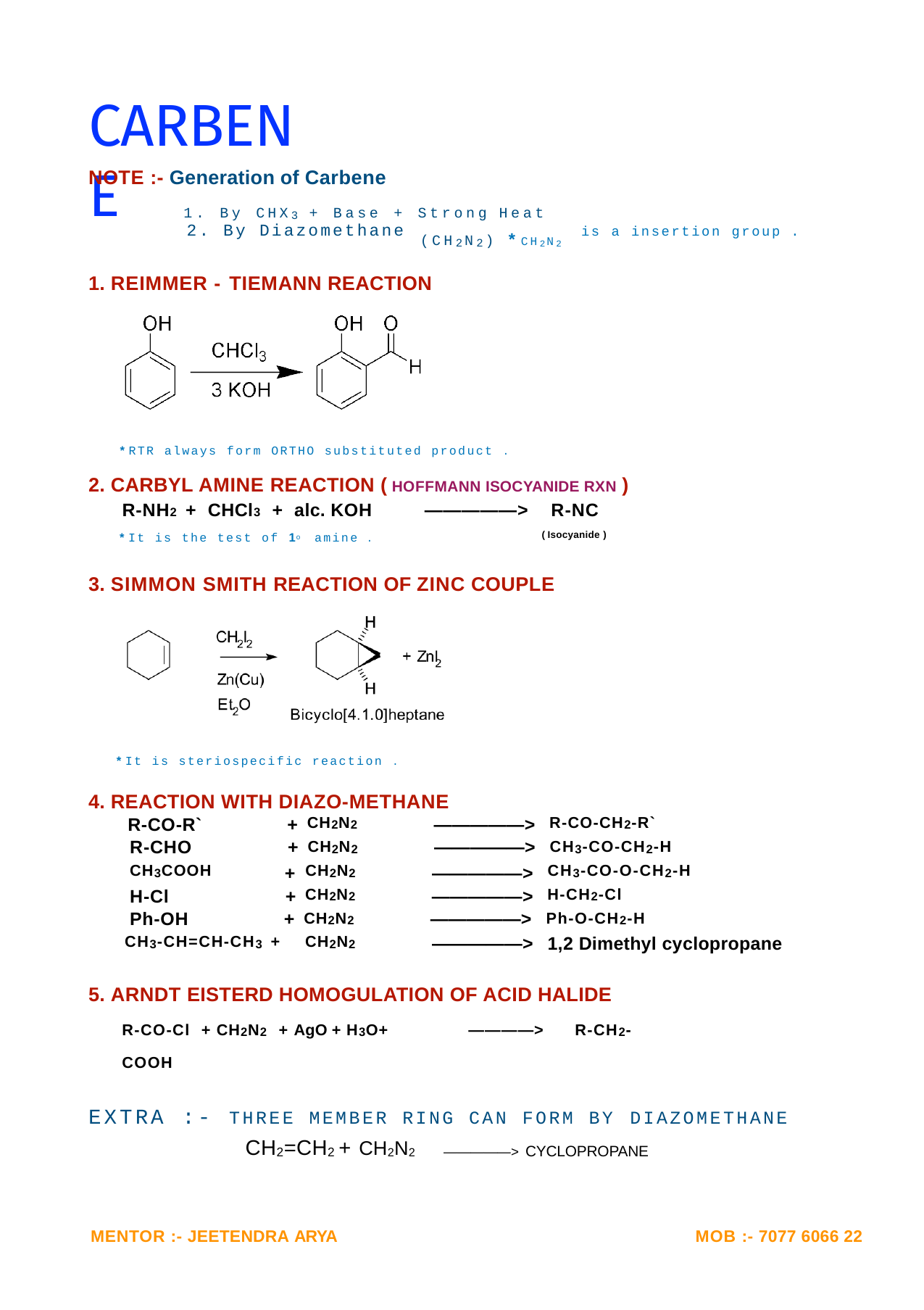

# CARBENE
NOTE :- Generation of Carbene
1. By CHX3 + Base + Strong Heat
(CH2N2) * CH2N2
2. By Diazomethane
is a insertion group .
1. REIMMER - TIEMANN REACTION

* RTR always form ORTHO substituted product .
2. CARBYL AMINE REACTION ( HOFFMANN ISOCYANIDE RXN )
R-NH2  +  CHCl3   +  alc. KOH
* It is the test of 1o amine .
—————>	R-NC
( Isocyanide )
3. SIMMON SMITH REACTION OF ZINC COUPLE

* It is steriospecific reaction .

4. REACTION WITH DIAZO-METHANE
| R-CO-R` | + | CH2N2 | —————> | R-CO-CH2-R` |
| --- | --- | --- | --- | --- |
| R-CHO | + | CH2N2 | —————> | CH3-CO-CH2-H |
| CH3COOH | + | CH2N2 | —————> | CH3-CO-O-CH2-H |
| H-Cl | + | CH2N2 | —————> | H-CH2-Cl |
| Ph-OH | + | CH2N2 | —————> | Ph-O-CH2-H |
| CH3-CH=CH-CH3 + |  | CH2N2 | —————> | 1,2 Dimethyl cyclopropane |
5. ARNDT EISTERD HOMOGULATION OF ACID HALIDE
R-CO-Cl  + CH2N2  + AgO + H3O+	————>	R-CH2-COOH
EXTRA :- THREE MEMBER RING CAN FORM BY DIAZOMETHANE
CH2=CH2 + CH2N2
—————> CYCLOPROPANE

MENTOR :- JEETENDRA ARYA
MOB :- 7077 6066 22